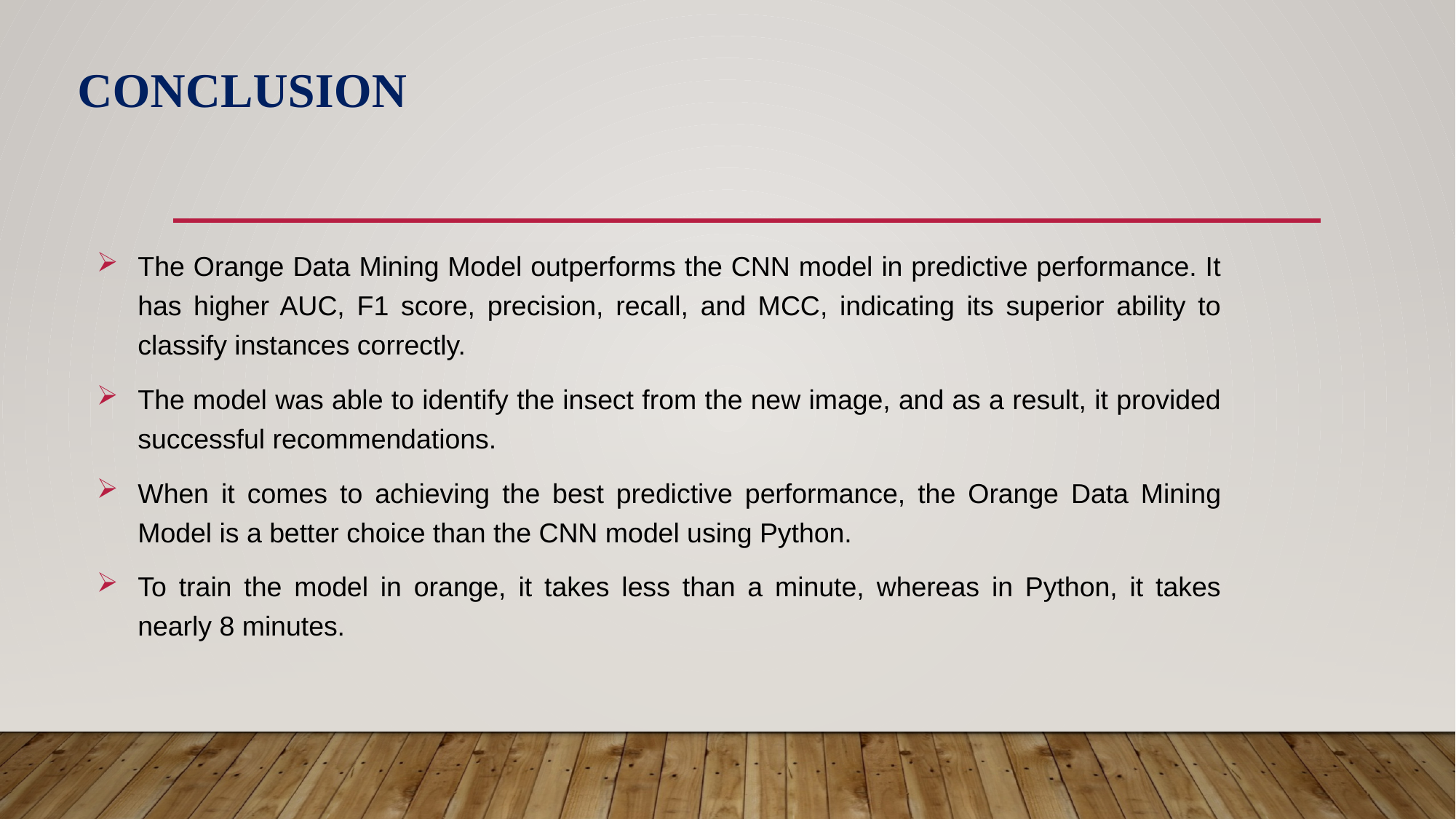

# Conclusion
The Orange Data Mining Model outperforms the CNN model in predictive performance. It has higher AUC, F1 score, precision, recall, and MCC, indicating its superior ability to classify instances correctly.
The model was able to identify the insect from the new image, and as a result, it provided successful recommendations.
When it comes to achieving the best predictive performance, the Orange Data Mining Model is a better choice than the CNN model using Python.
To train the model in orange, it takes less than a minute, whereas in Python, it takes nearly 8 minutes.